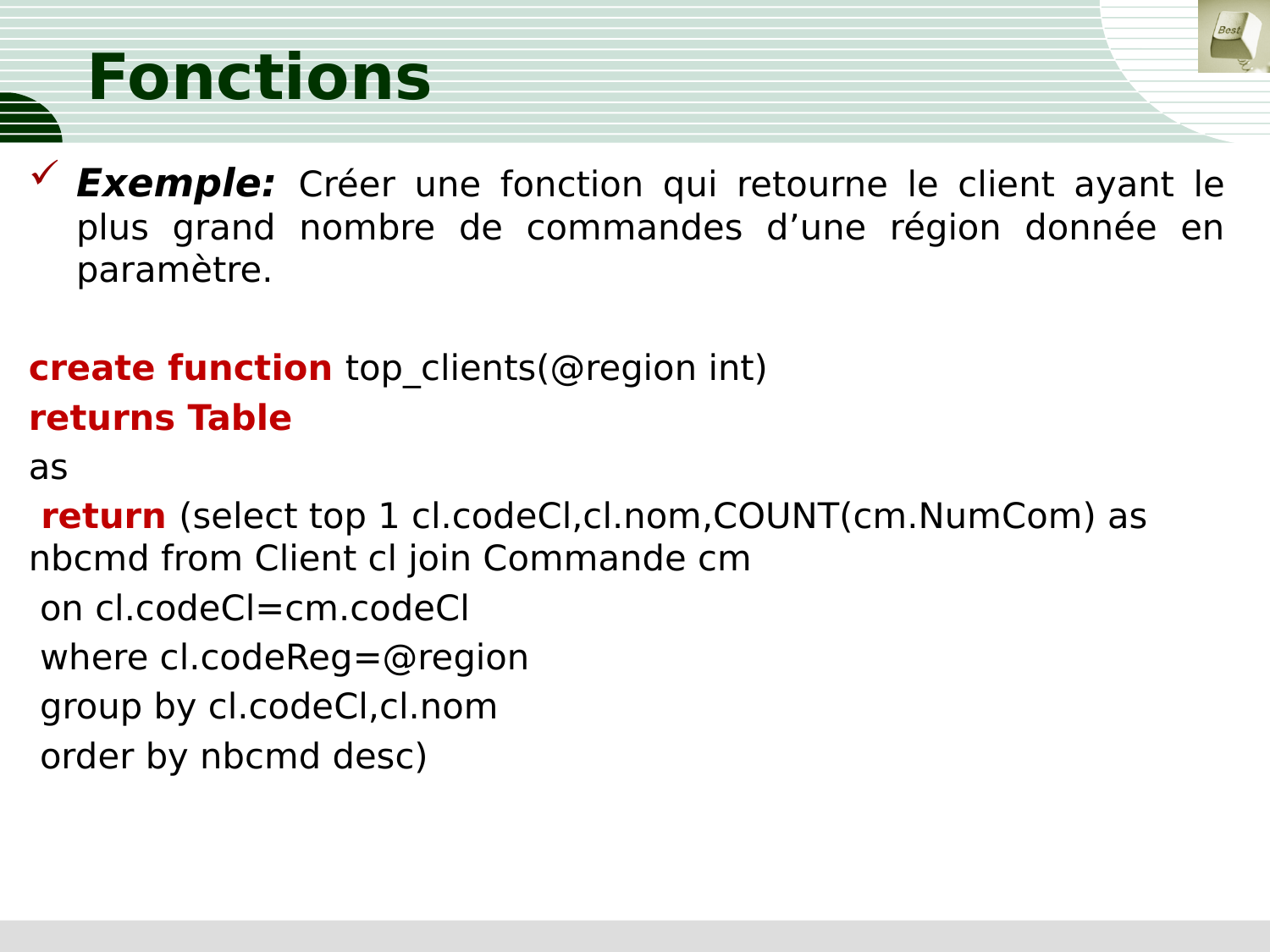

# Fonctions
Exemple: Créer une fonction qui retourne le client ayant le plus grand nombre de commandes d’une région donnée en paramètre.

create function top_clients(@region int)
returns Table
as
 return (select top 1 cl.codeCl,cl.nom,COUNT(cm.NumCom) as nbcmd from Client cl join Commande cm
 on cl.codeCl=cm.codeCl
 where cl.codeReg=@region
 group by cl.codeCl,cl.nom
 order by nbcmd desc)